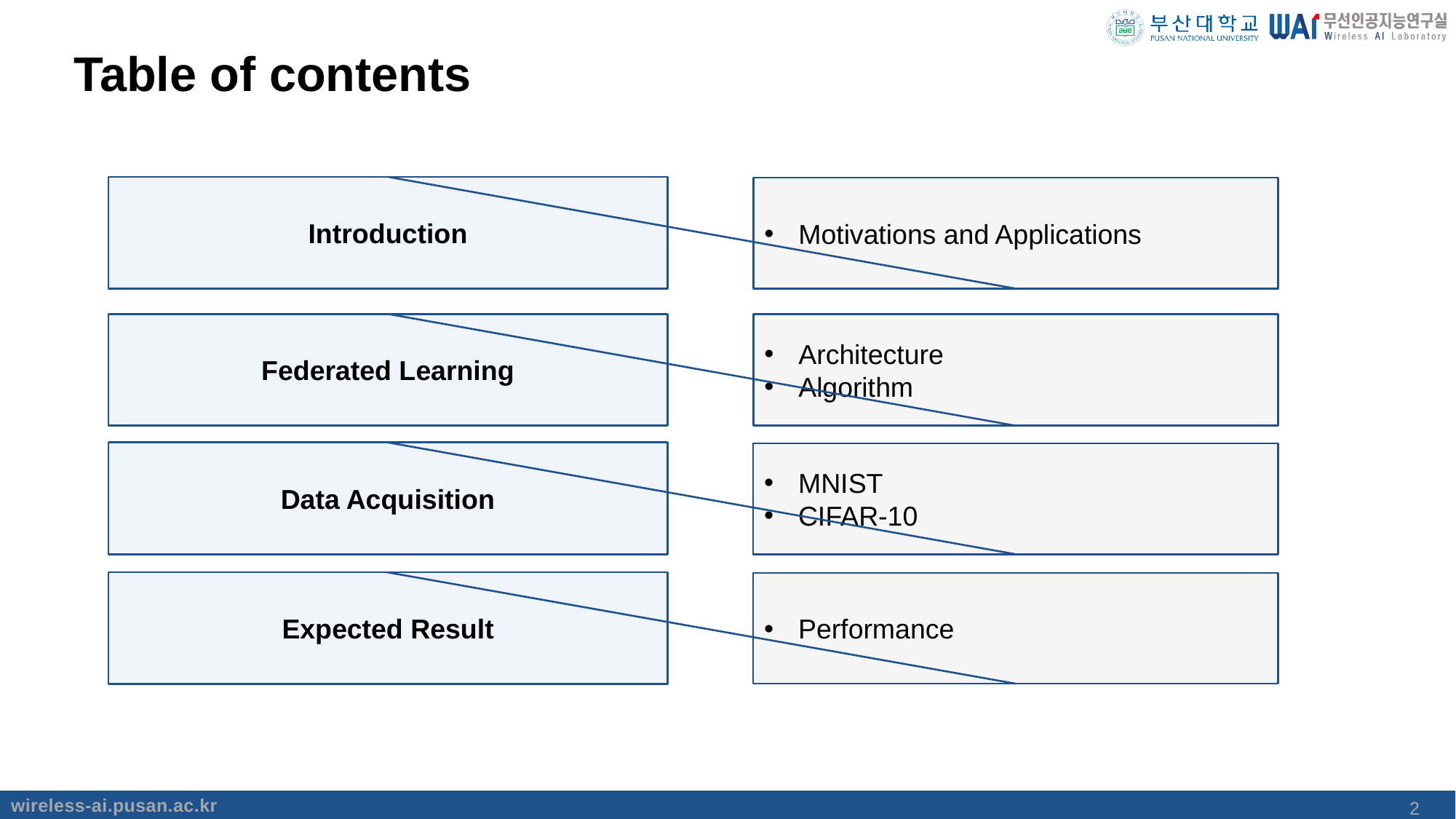

# Table of contents
Introduction
Motivations and Applications
Federated Learning
Architecture
Algorithm
Data Acquisition
MNIST
CIFAR-10
Expected Result
Performance
2